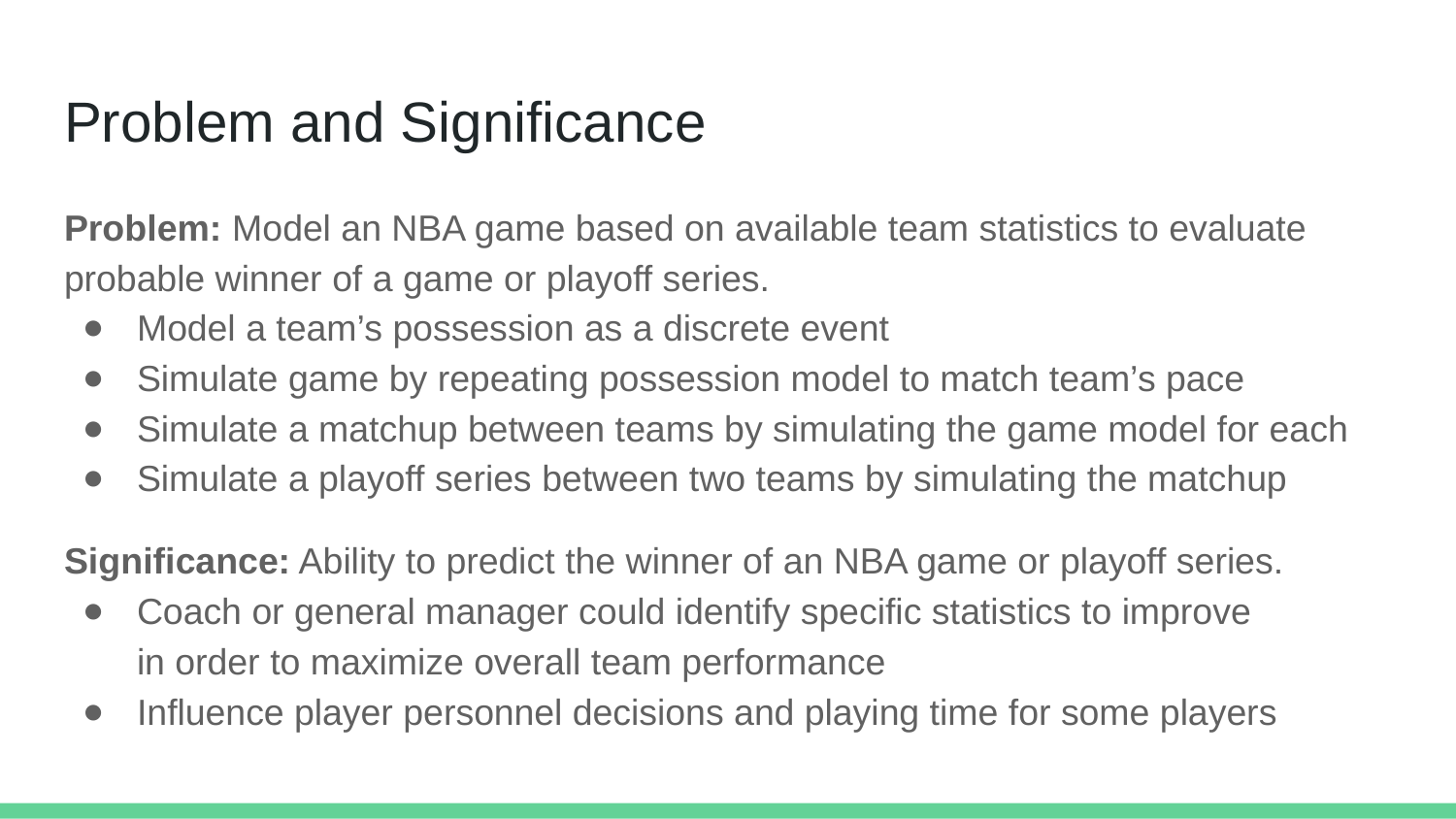

# Problem and Significance
Problem: Model an NBA game based on available team statistics to evaluate probable winner of a game or playoff series.
Model a team’s possession as a discrete event
Simulate game by repeating possession model to match team’s pace
Simulate a matchup between teams by simulating the game model for each
Simulate a playoff series between two teams by simulating the matchup
Significance: Ability to predict the winner of an NBA game or playoff series.
Coach or general manager could identify specific statistics to improve
in order to maximize overall team performance
Influence player personnel decisions and playing time for some players